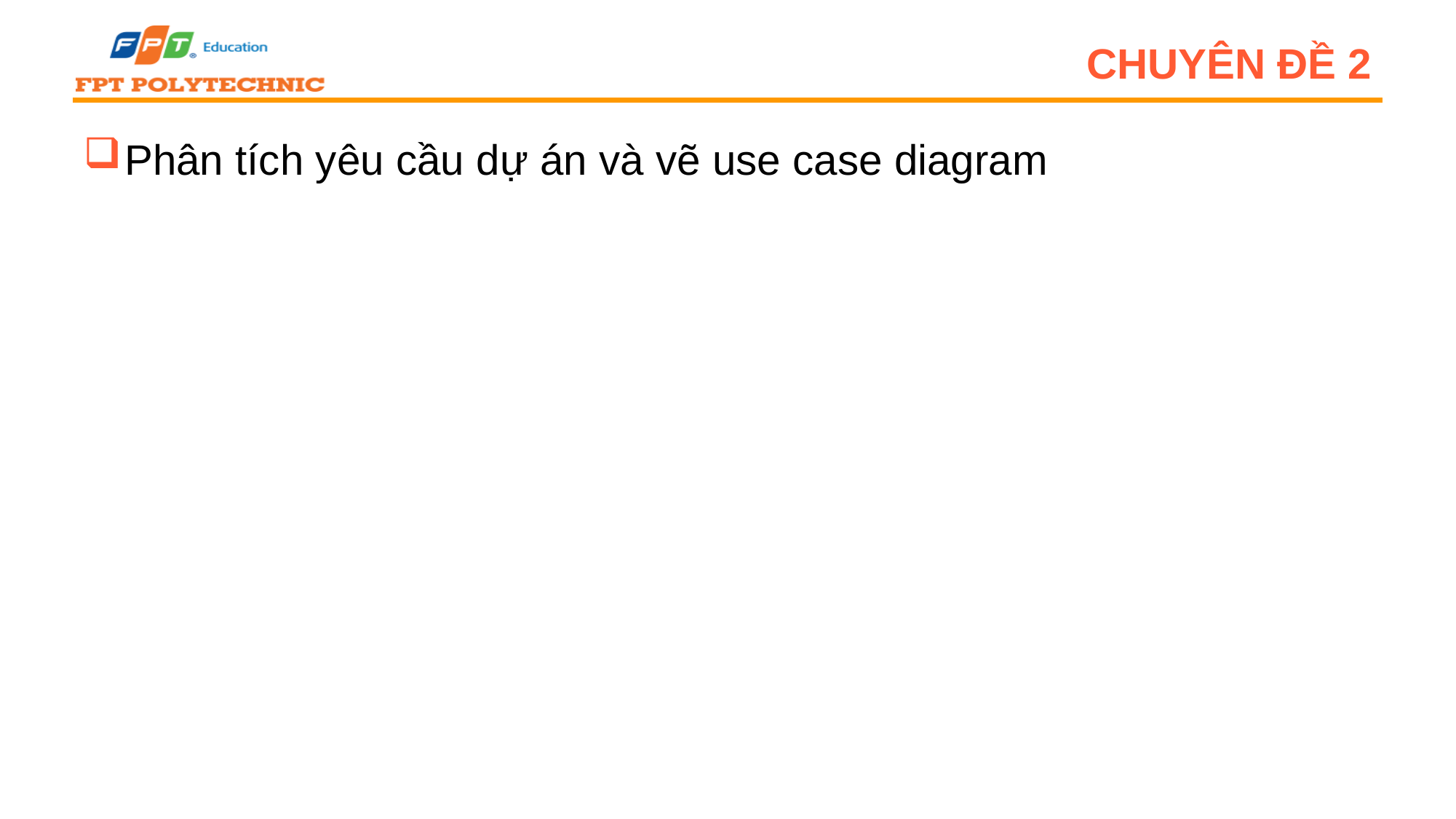

# Chuyên đề 2
Phân tích yêu cầu dự án và vẽ use case diagram